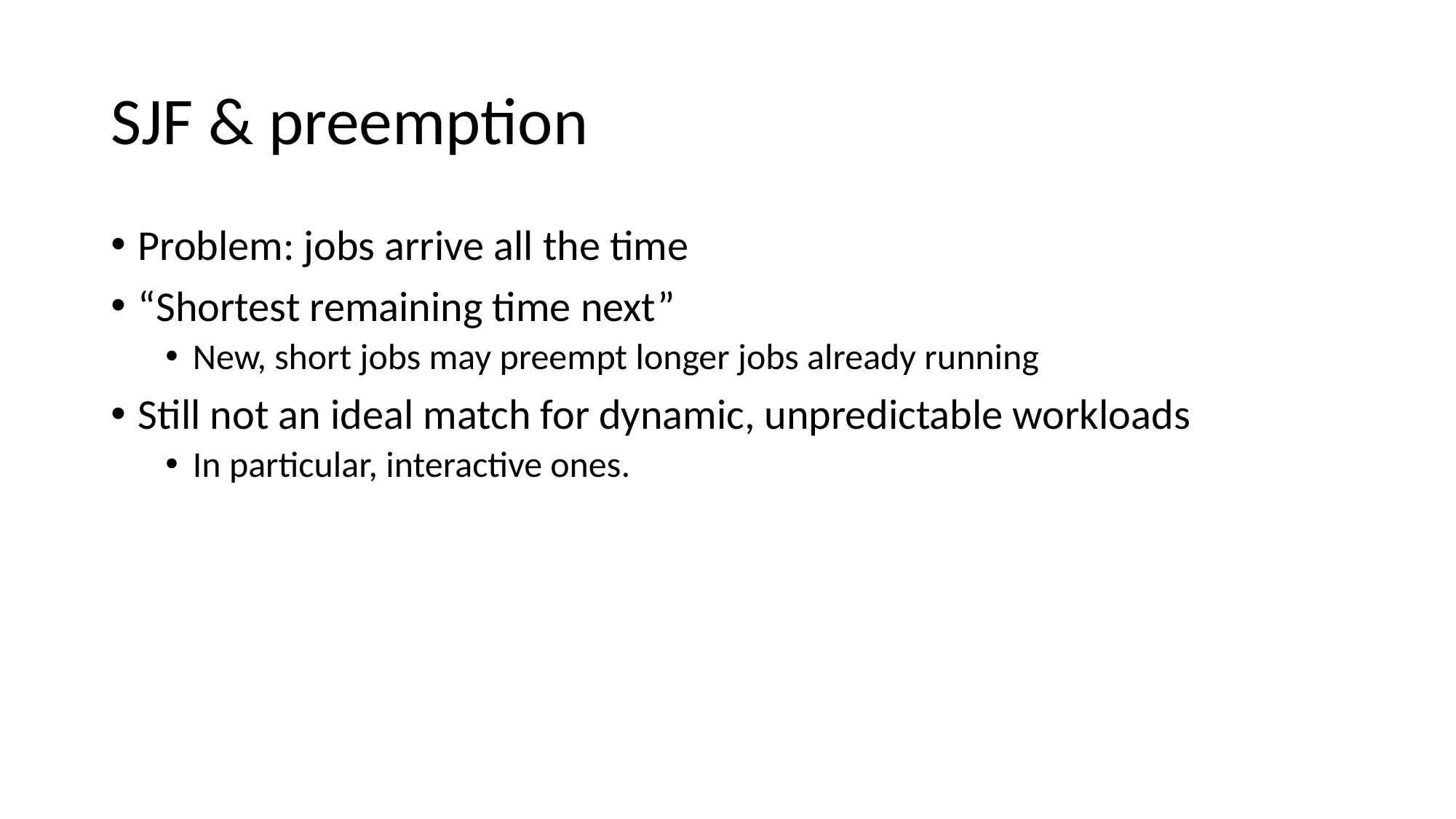

# SJF & preemption
Problem: jobs arrive all the time
“Shortest remaining time next”
New, short jobs may preempt longer jobs already running
Still not an ideal match for dynamic, unpredictable workloads
In particular, interactive ones.